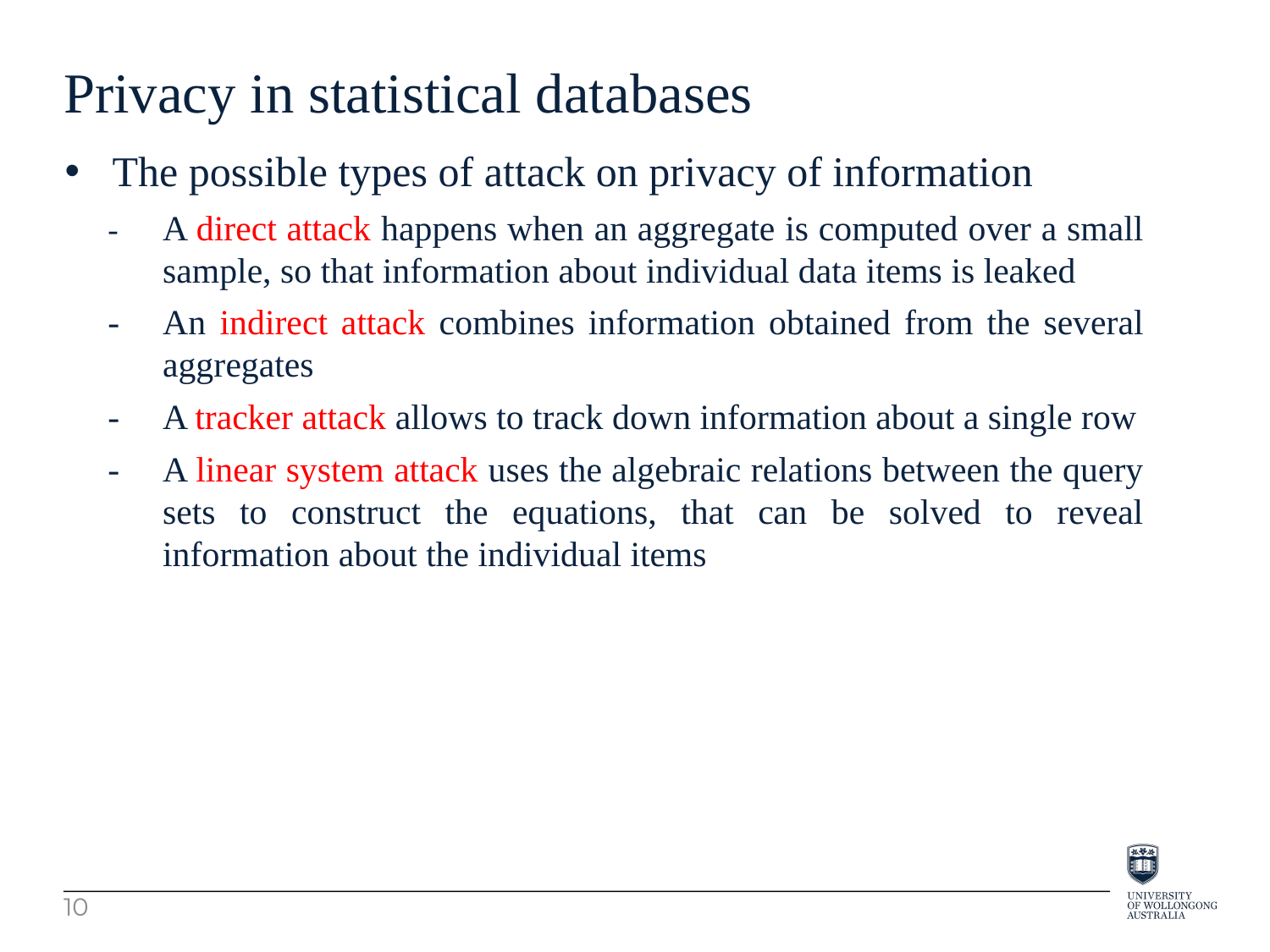

Privacy in statistical databases
The possible types of attack on privacy of information
-	A direct attack happens when an aggregate is computed over a small sample, so that information about individual data items is leaked
-	An indirect attack combines information obtained from the several aggregates
-	A tracker attack allows to track down information about a single row
-	A linear system attack uses the algebraic relations between the query sets to construct the equations, that can be solved to reveal information about the individual items

10